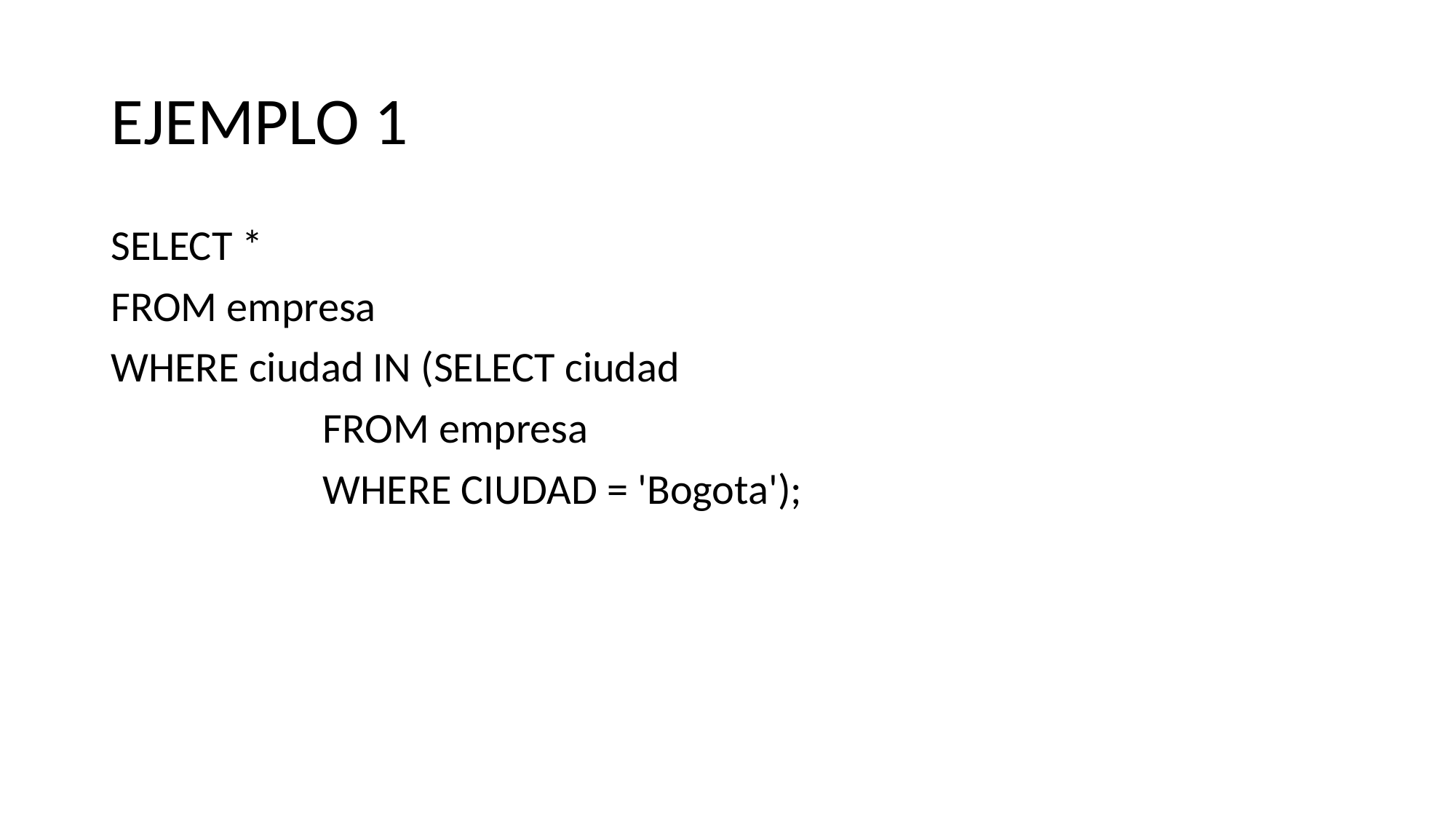

# EJEMPLO 1
SELECT *
FROM empresa
WHERE ciudad IN (SELECT ciudad
                      FROM empresa
                      WHERE CIUDAD = 'Bogota');